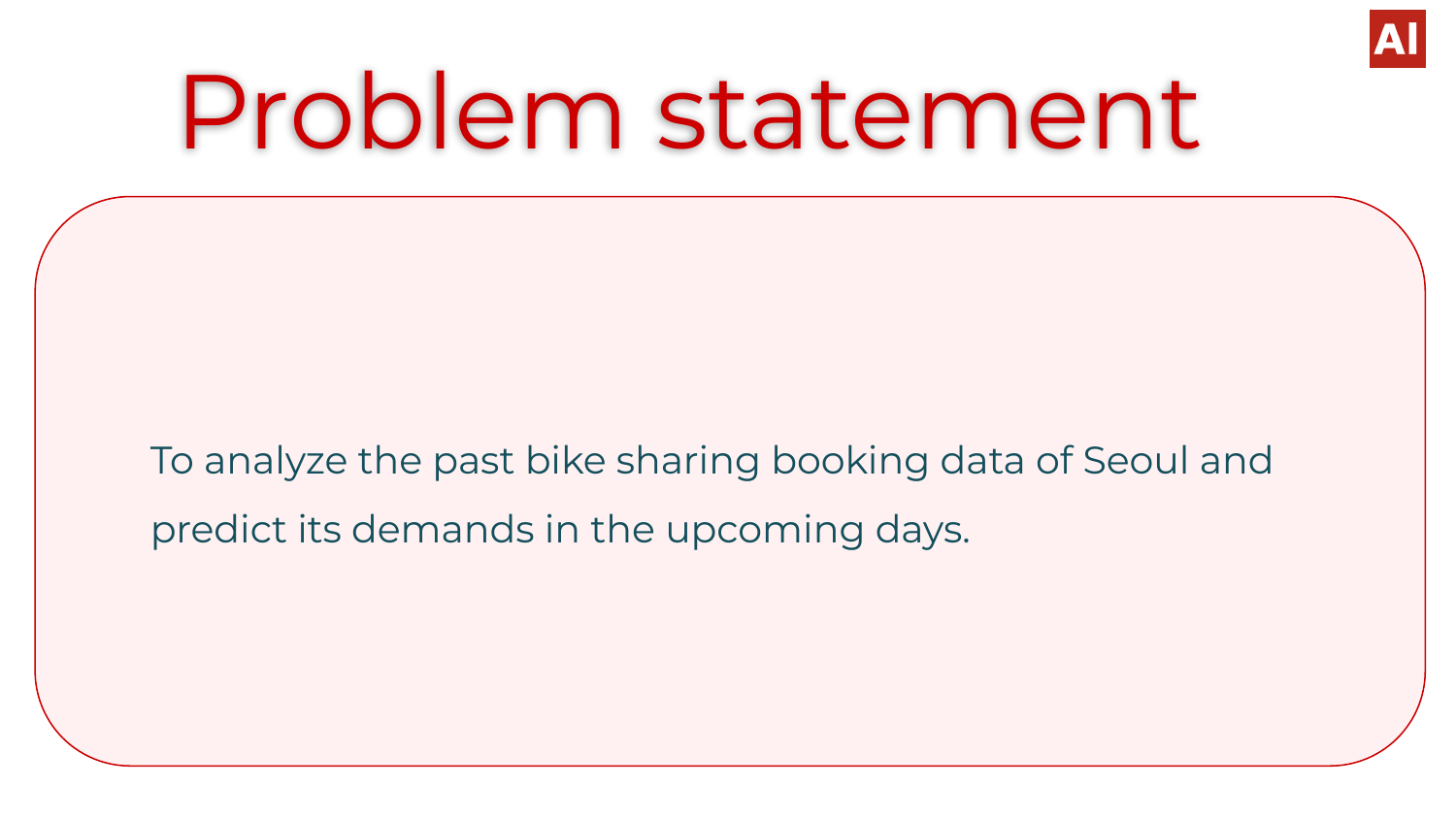

Problem statement
#
To analyze the past bike sharing booking data of Seoul and predict its demands in the upcoming days.